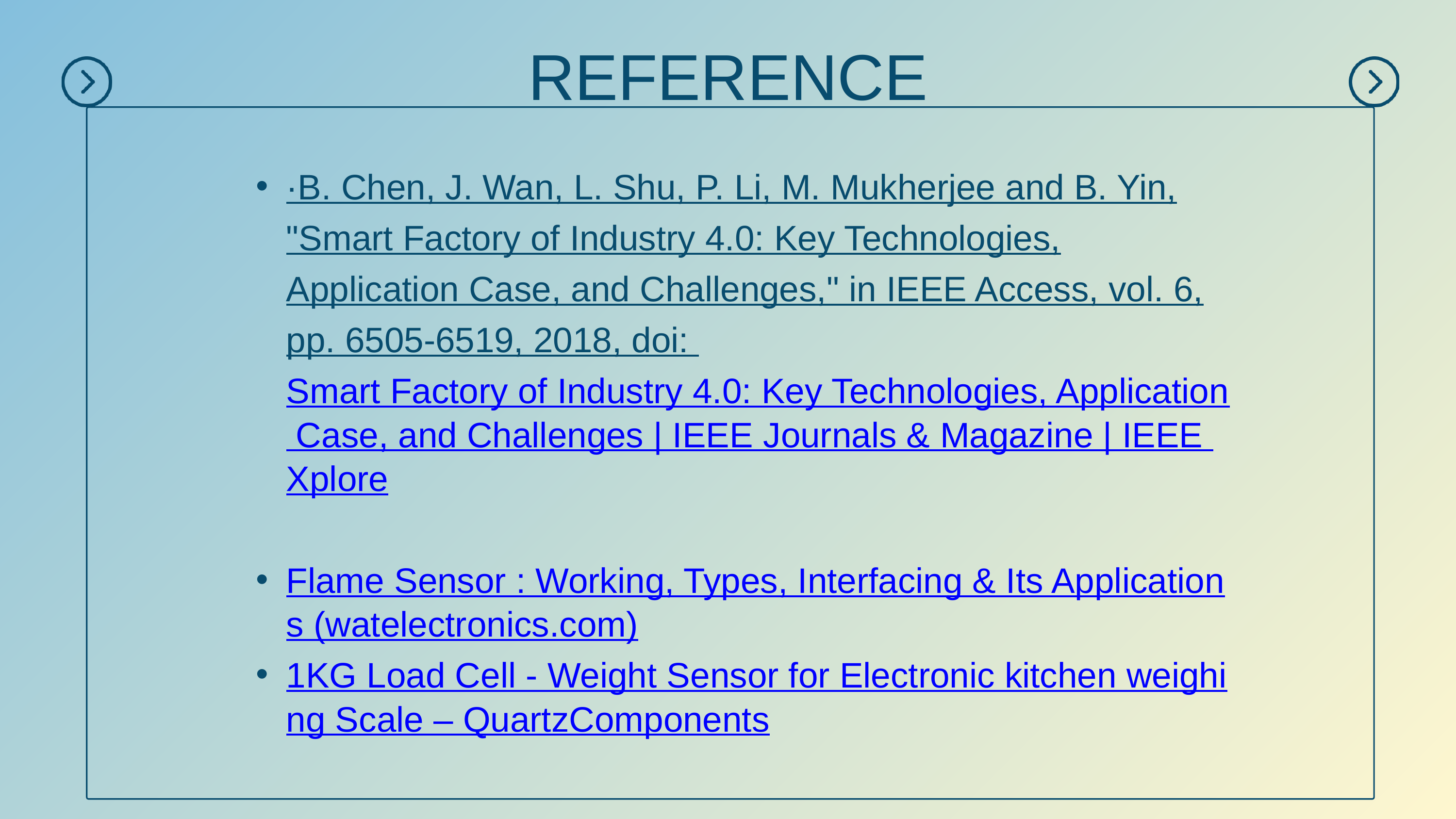

REFERENCE

·B. Chen, J. Wan, L. Shu, P. Li, M. Mukherjee and B. Yin, "Smart Factory of Industry 4.0: Key Technologies, Application Case, and Challenges," in IEEE Access, vol. 6, pp. 6505-6519, 2018, doi: Smart Factory of Industry 4.0: Key Technologies, Application Case, and Challenges | IEEE Journals & Magazine | IEEE Xplore

Flame Sensor : Working, Types, Interfacing & Its Applications (watelectronics.com)
1KG Load Cell - Weight Sensor for Electronic kitchen weighing Scale – QuartzComponents